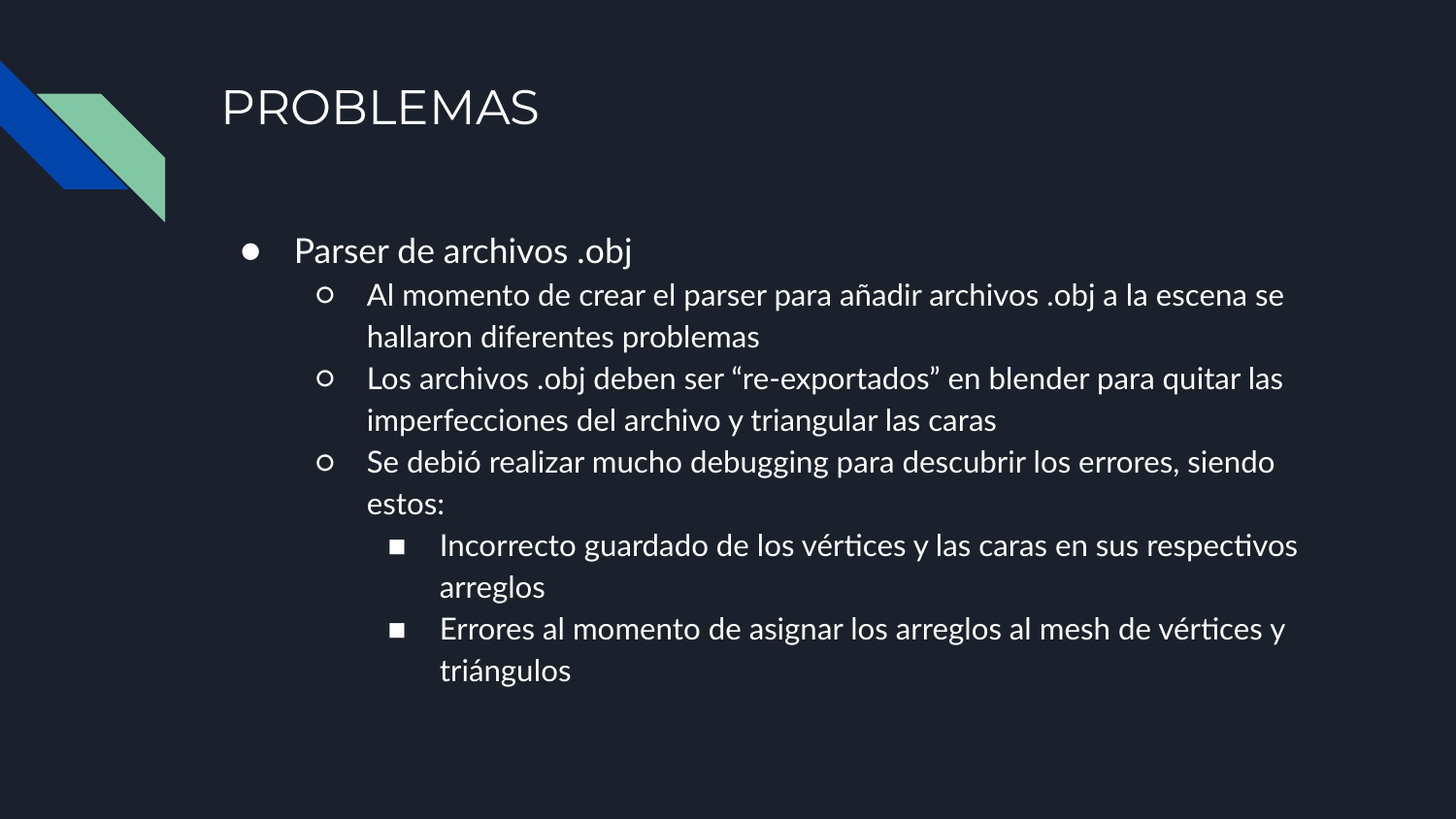

# PROBLEMAS
Parser de archivos .obj
Al momento de crear el parser para añadir archivos .obj a la escena se hallaron diferentes problemas
Los archivos .obj deben ser “re-exportados” en blender para quitar las imperfecciones del archivo y triangular las caras
Se debió realizar mucho debugging para descubrir los errores, siendo estos:
Incorrecto guardado de los vértices y las caras en sus respectivos arreglos
Errores al momento de asignar los arreglos al mesh de vértices y triángulos